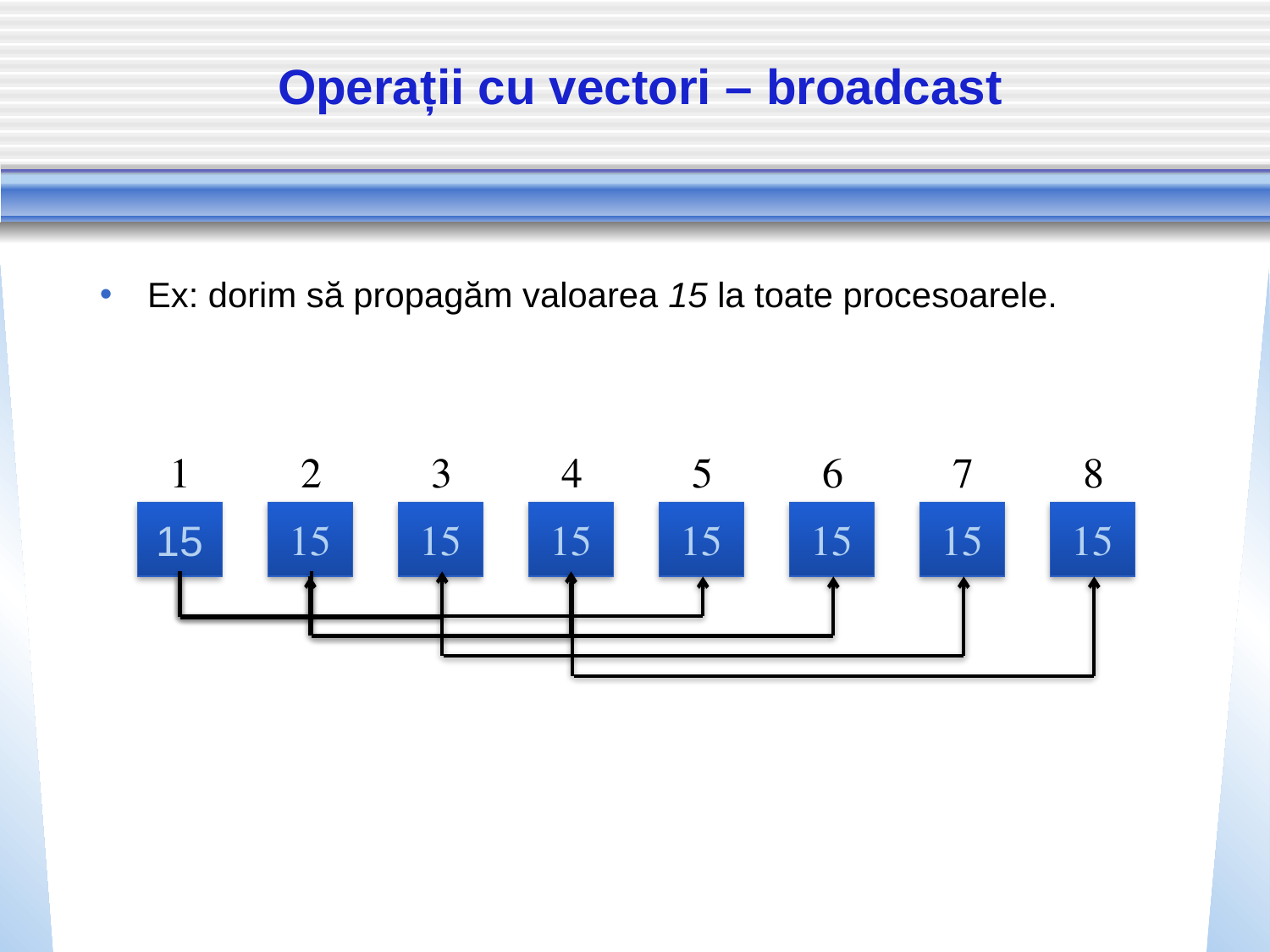

# Operații cu vectori – broadcast
Ex: dorim să propagăm valoarea 15 la toate procesoarele.
1
2
3
4
5
6
7
8
15

15
15
15
15
15
15
15